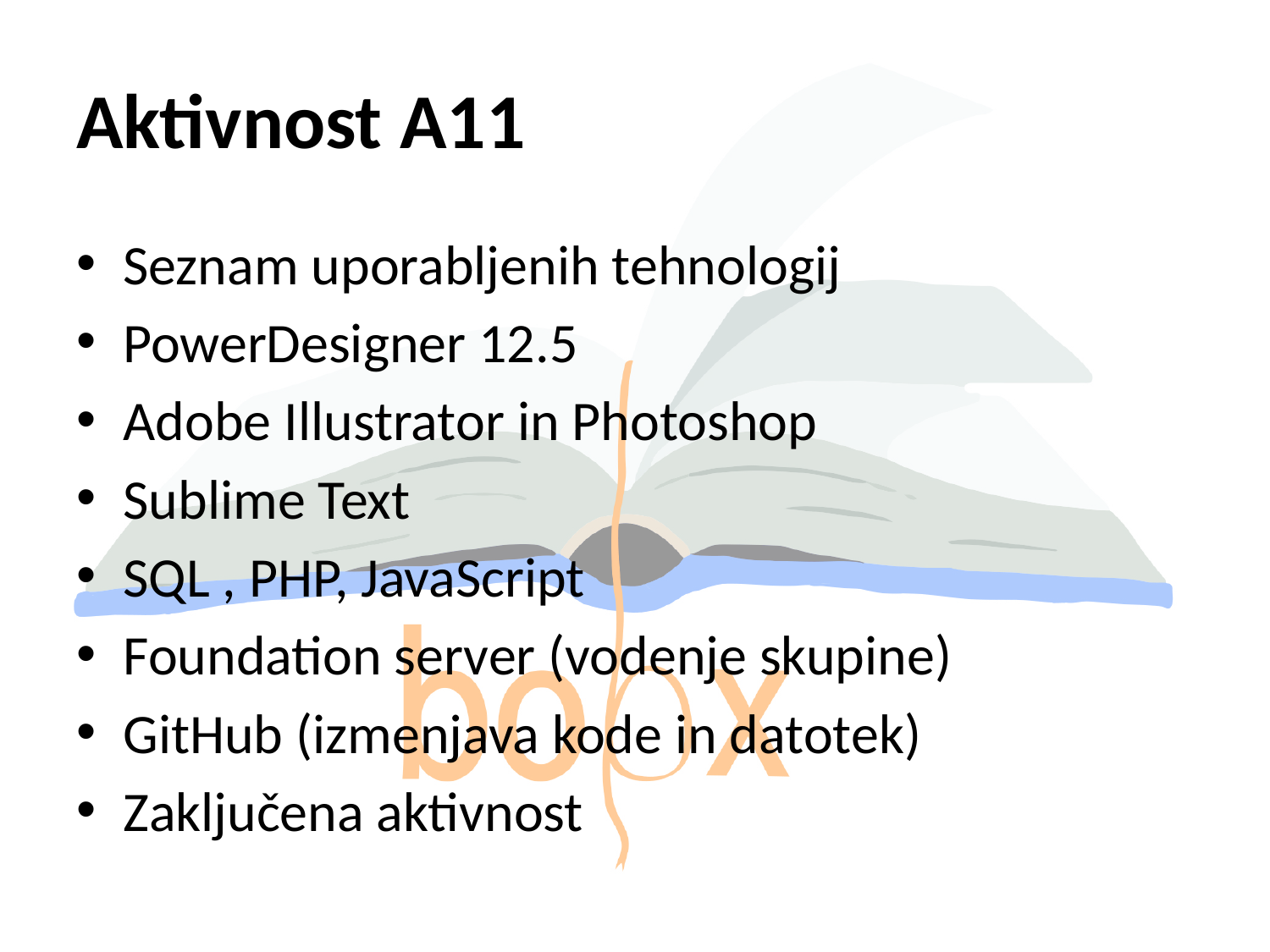

# Aktivnost A11
Seznam uporabljenih tehnologij
PowerDesigner 12.5
Adobe Illustrator in Photoshop
Sublime Text
SQL , PHP, JavaScript
Foundation server (vodenje skupine)
GitHub (izmenjava kode in datotek)
Zaključena aktivnost